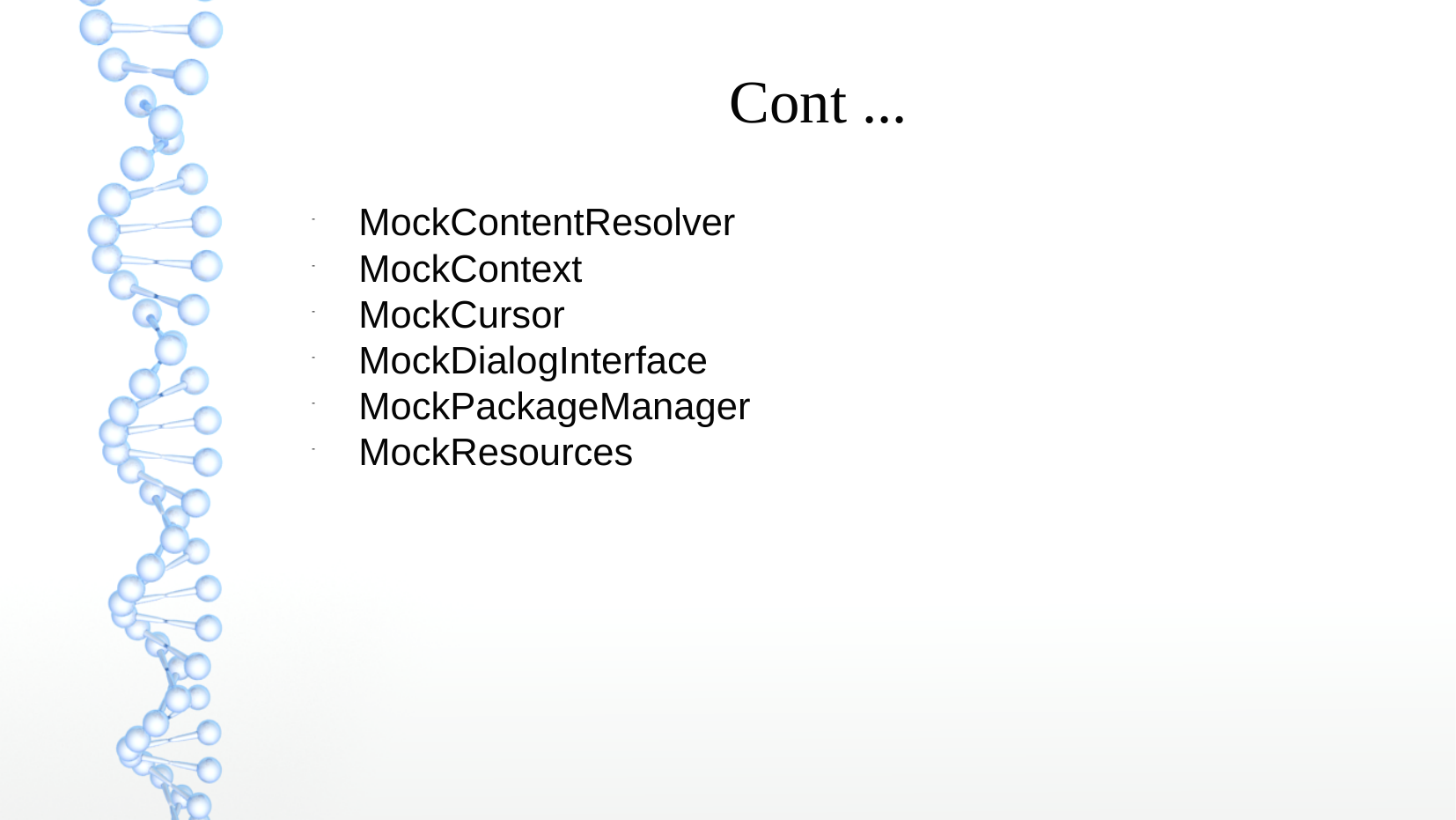

Cont ...
MockContentResolver
MockContext
MockCursor
MockDialogInterface
MockPackageManager
MockResources